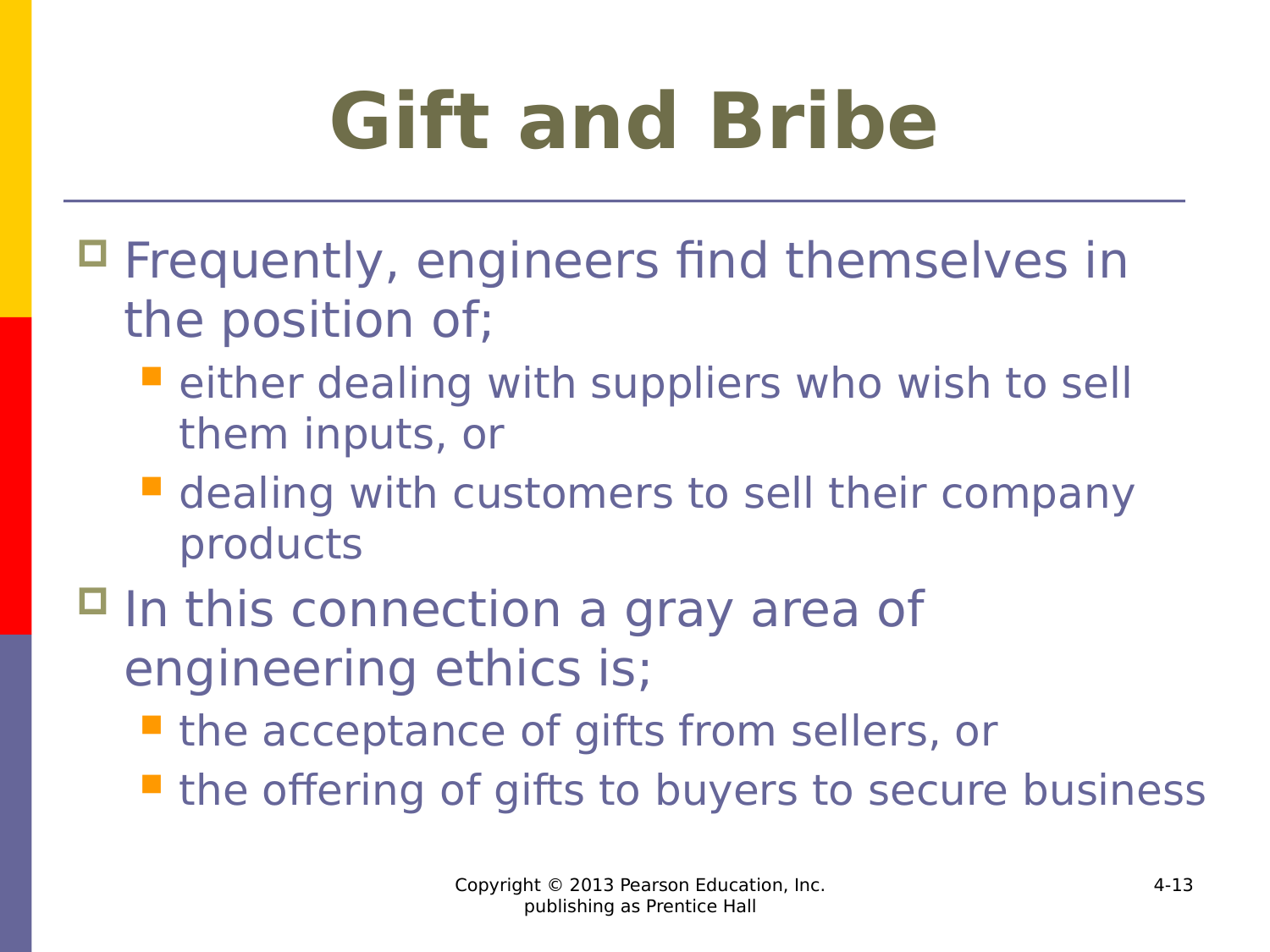

# Gift and Bribe
Frequently, engineers find themselves in the position of;
either dealing with suppliers who wish to sell them inputs, or
dealing with customers to sell their company products
In this connection a gray area of engineering ethics is;
the acceptance of gifts from sellers, or
the offering of gifts to buyers to secure business
Copyright © 2013 Pearson Education, Inc. publishing as Prentice Hall
4-13